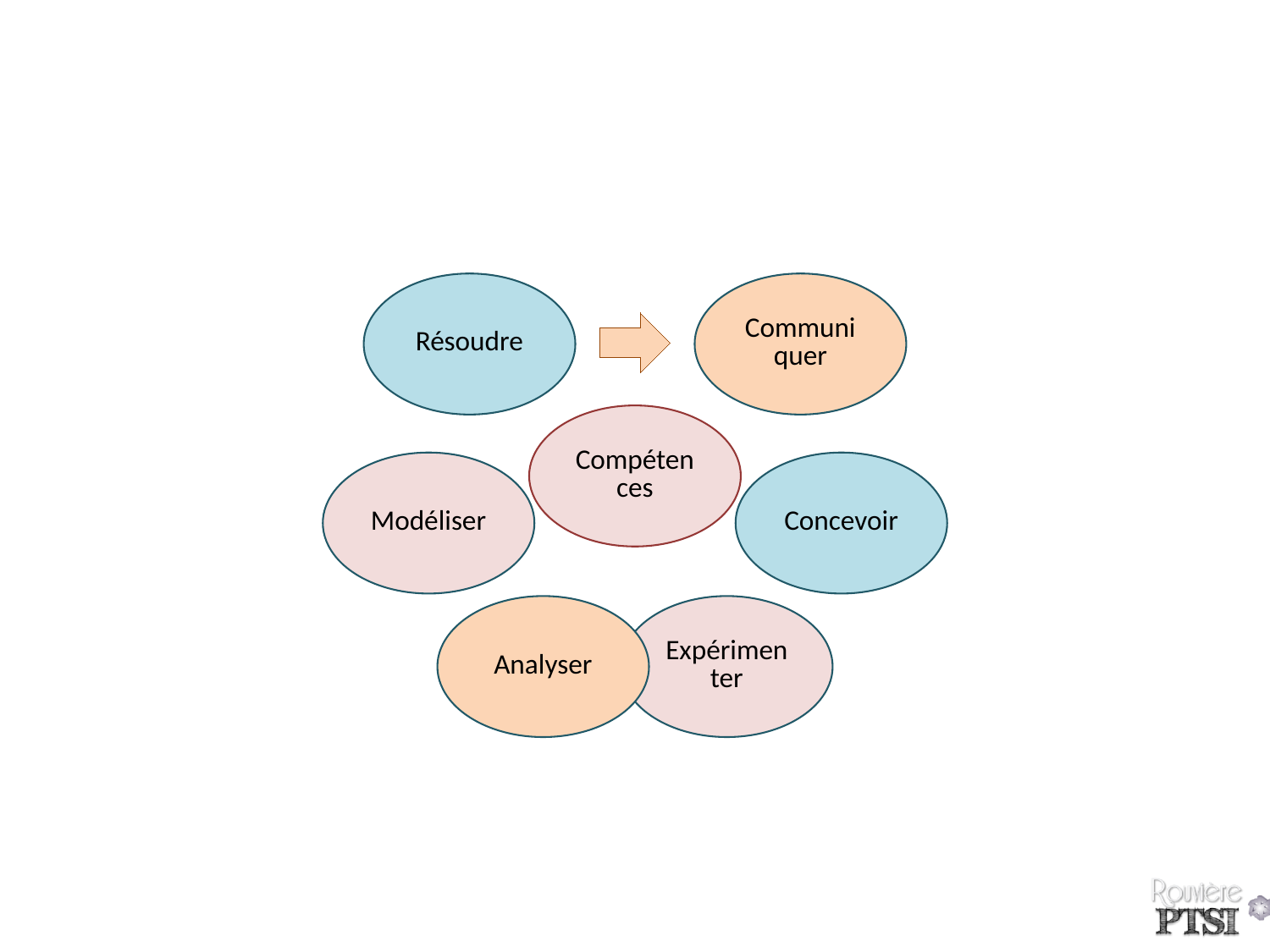

Compétences
Communiquer
Concevoir
Expérimenter
Analyser
Modéliser
Résoudre